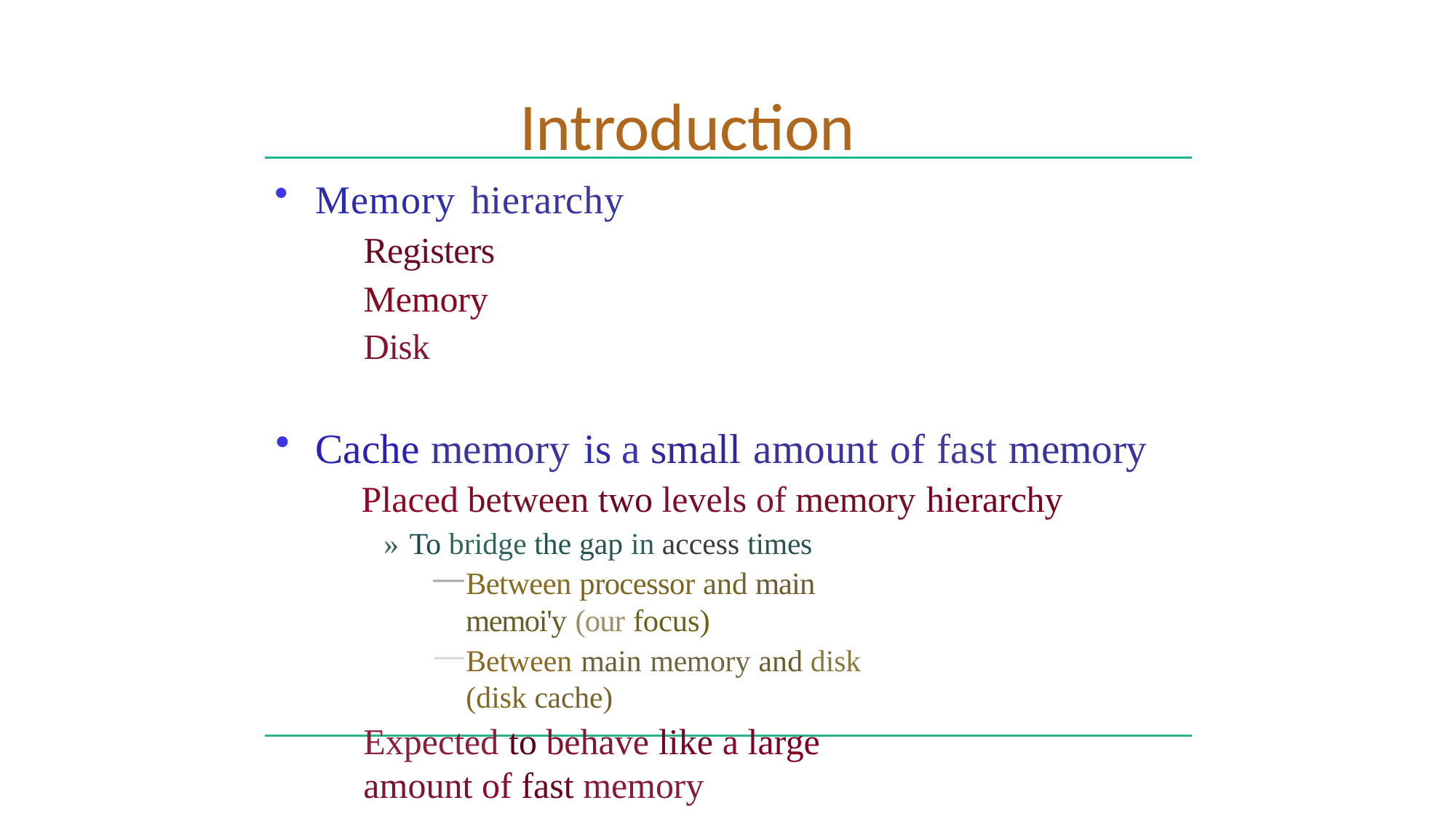

# Introduction

Memory hierarchy
Registers Memory Disk

Cache memory is a small amount of fast memory
Placed between two levels of memory hierarchy
» To bridge the gap in access times
Between processor and main memoi'y (our focus)
Between main memory and disk (disk cache)
Expected to behave like a large amount of fast memory